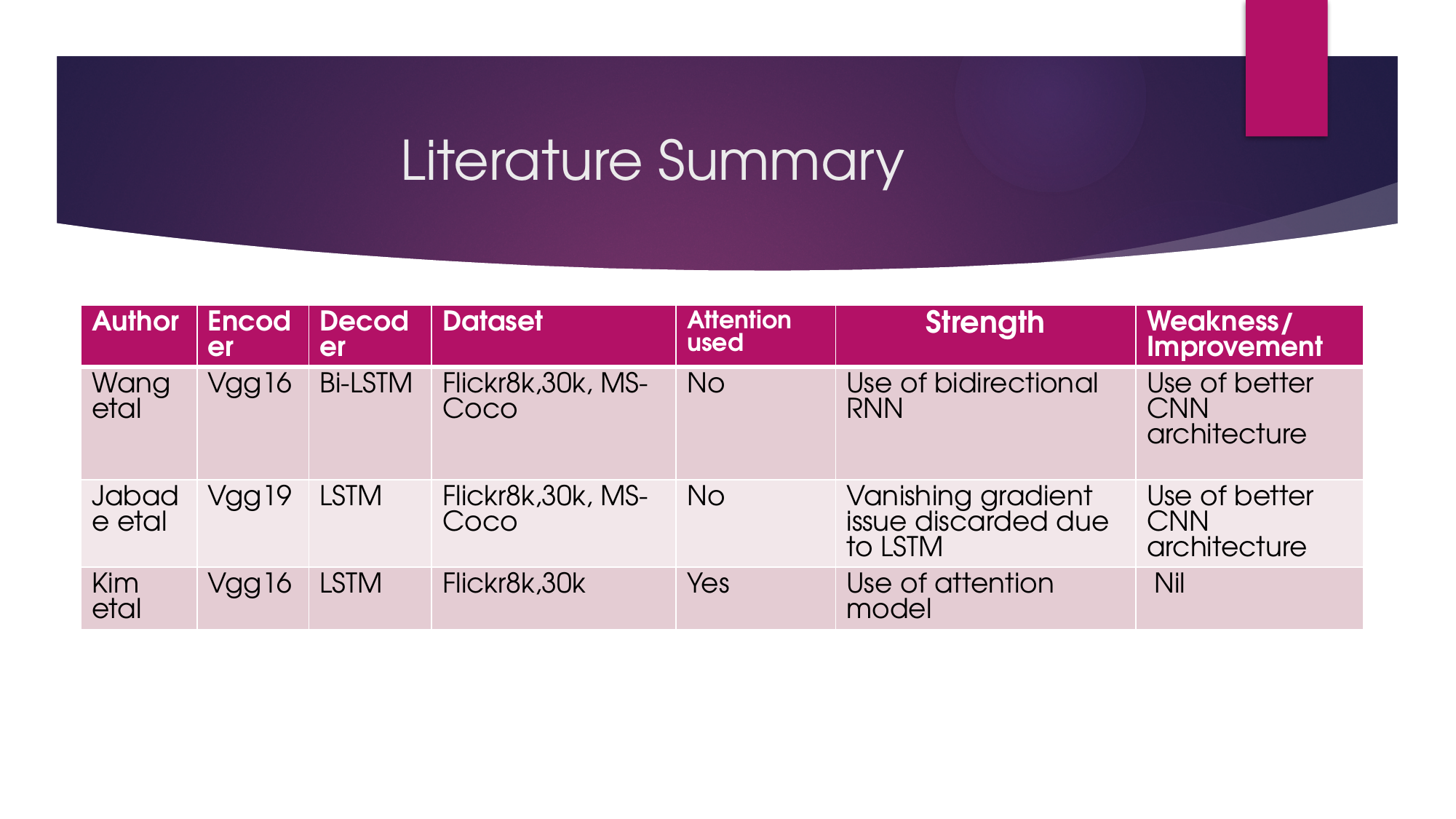

# Literature Summary
| Author | Encoder | Decoder | Dataset | Attention used | Strength | Weakness/ Improvement |
| --- | --- | --- | --- | --- | --- | --- |
| Wang etal | Vgg16 | Bi-LSTM | Flickr8k,30k, MS-Coco | No | Use of bidirectional RNN | Use of better CNN architecture |
| Jabade etal | Vgg19 | LSTM | Flickr8k,30k, MS-Coco | No | Vanishing gradient issue discarded due to LSTM | Use of better CNN architecture |
| Kim etal | Vgg16 | LSTM | Flickr8k,30k | Yes | Use of attention model | Nil |